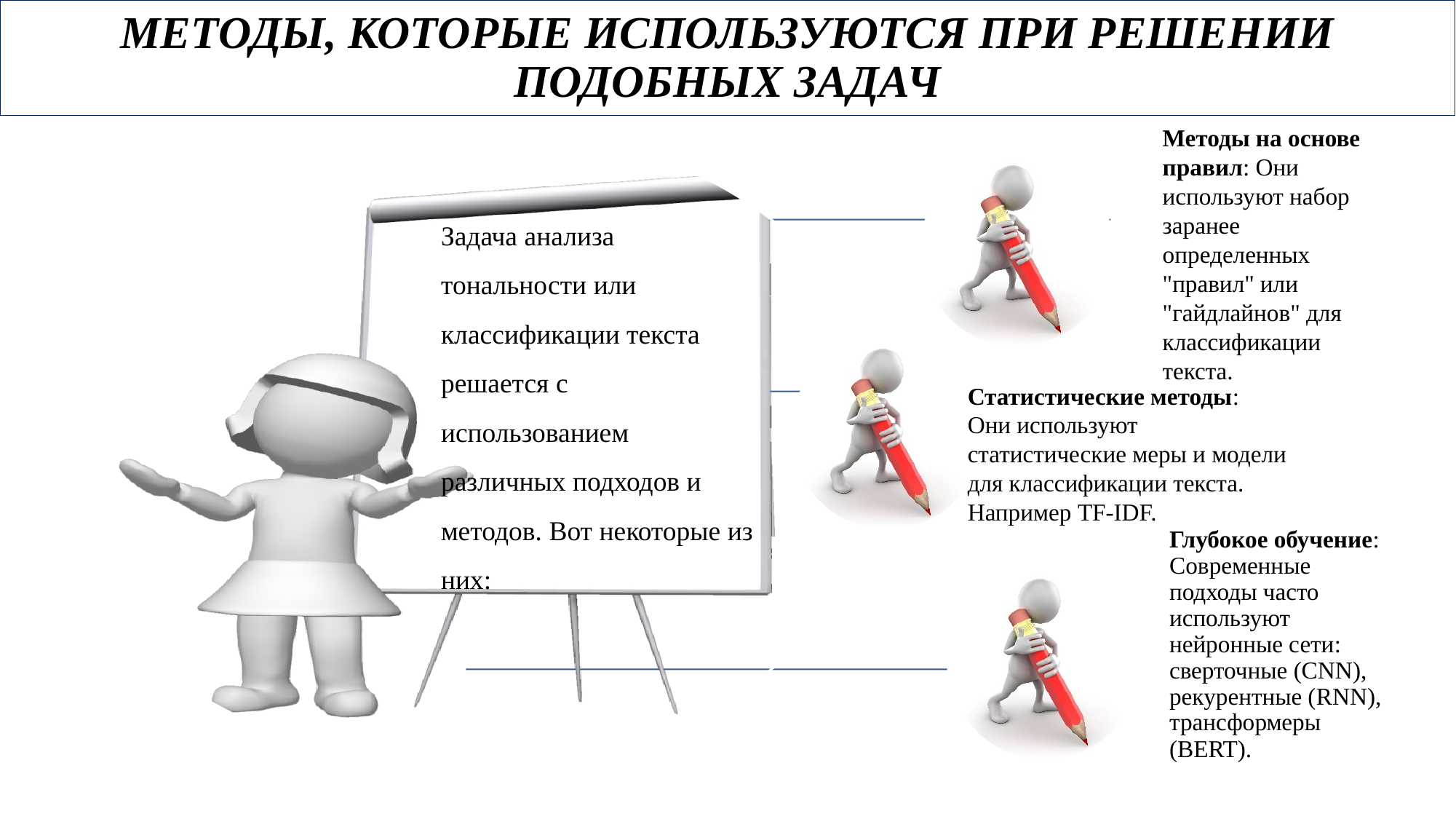

# МЕТОДЫ, КОТОРЫЕ ИСПОЛЬЗУЮТСЯ ПРИ РЕШЕНИИ ПОДОБНЫХ ЗАДАЧ

Методы на основе правил: Они используют набор заранее определенных "правил" или "гайдлайнов" для классификации текста.
Статистические методы: Они используют статистические меры и модели для классификации текста. Например TF-IDF.
Глубокое обучение: Современные подходы часто используют нейронные сети: сверточные (CNN), рекурентные (RNN), трансформеры (BERT).
Задача анализа тональности или классификации текста решается с использованием различных подходов и методов. Вот некоторые из них: